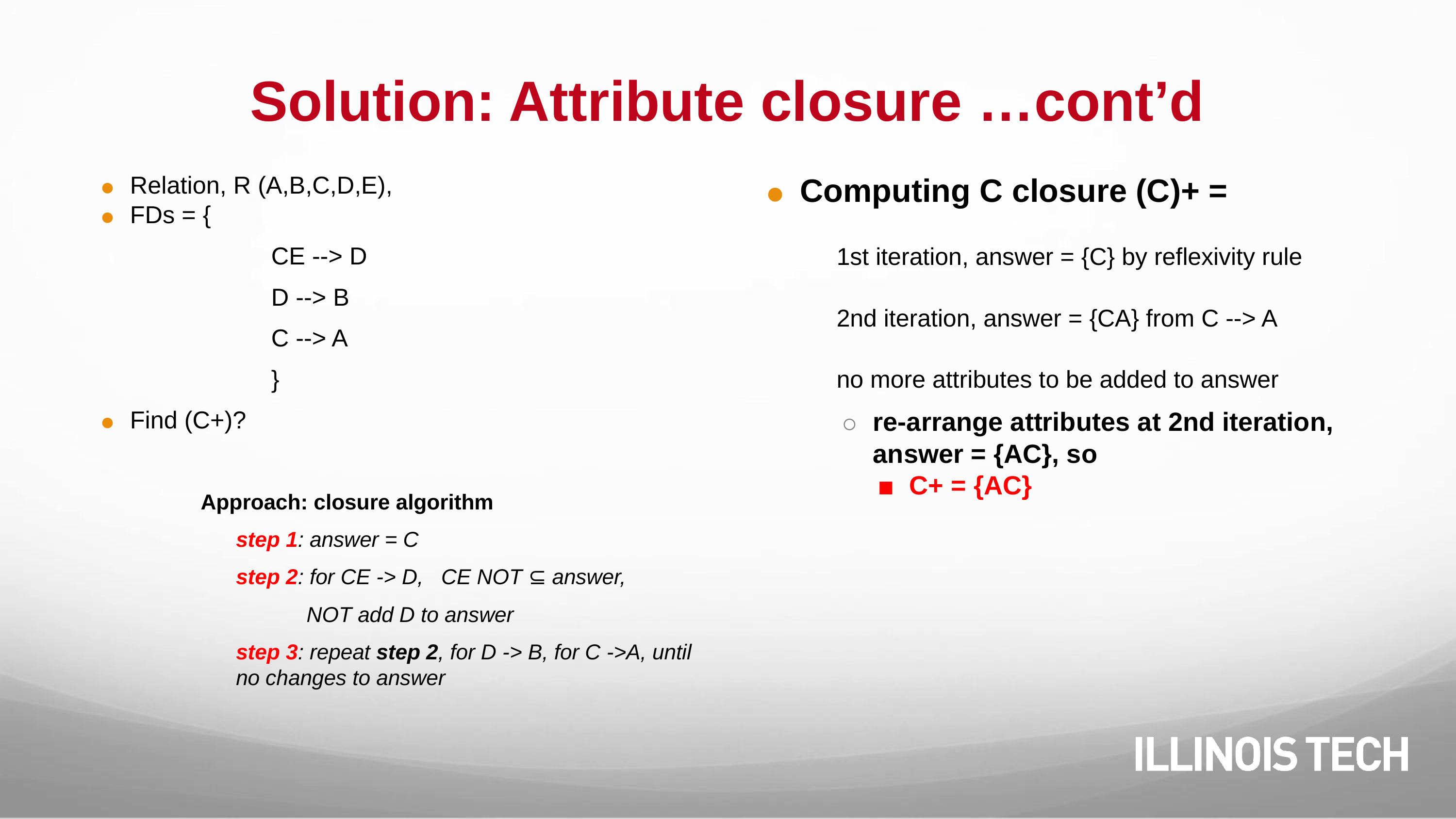

# Solution: Attribute closure …cont’d
Computing C closure (C)+ =
1st iteration, answer = {C} by reflexivity rule
2nd iteration, answer = {CA} from C --> A
no more attributes to be added to answer
re-arrange attributes at 2nd iteration, answer = {AC}, so
C+ = {AC}
Relation, R (A,B,C,D,E),
FDs = {
CE --> D
D --> B
C --> A
}
Find (C+)?

Approach: closure algorithm
step 1: answer = C
step 2: for CE -> D,   CE NOT ⊆ answer,
NOT add D to answer
step 3: repeat step 2, for D -> B, for C ->A, until no changes to answer